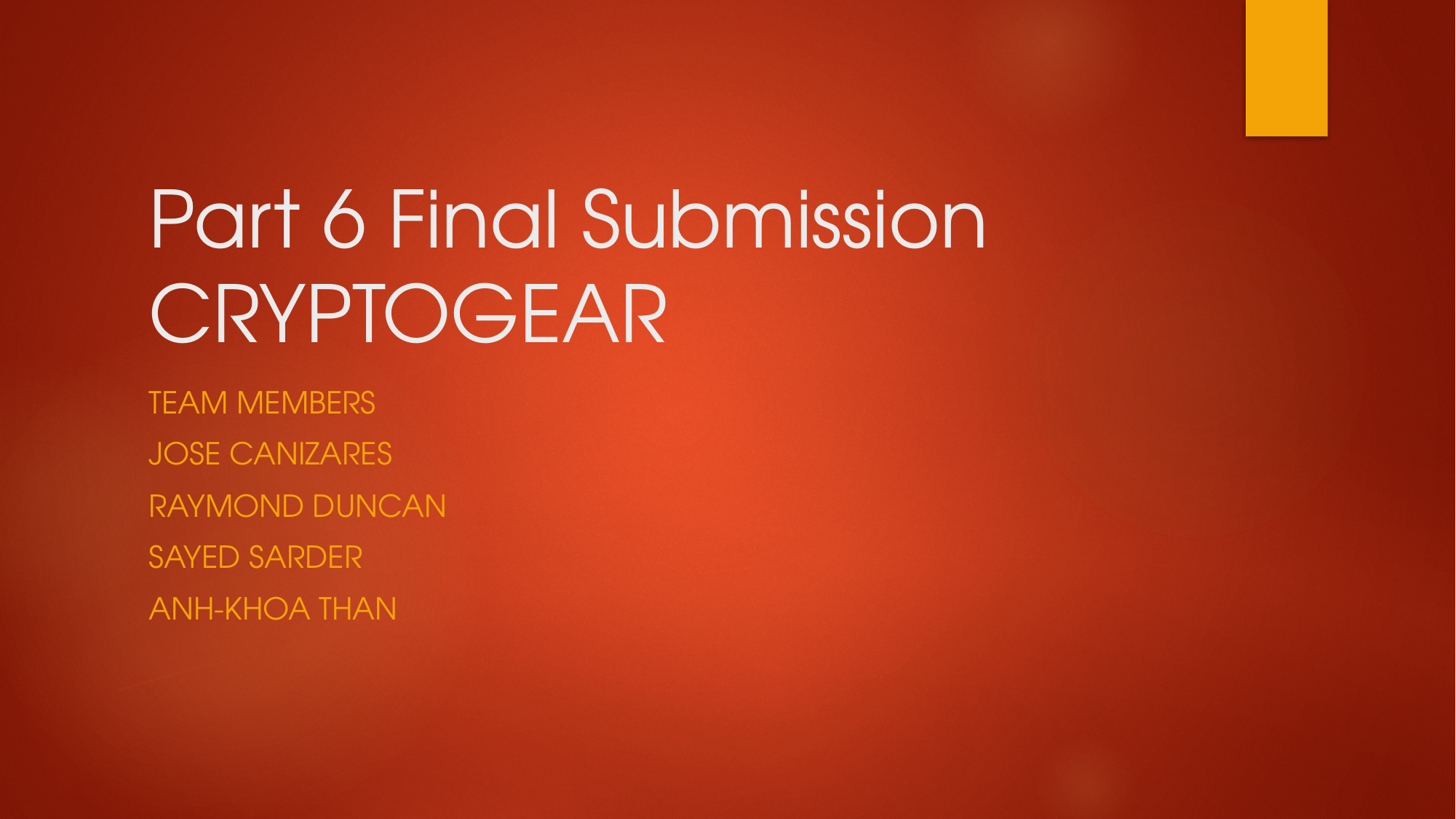

# Part 6 Final Submission CRYPTOGEAR
TEAM MEMBERS
JOSE CANIZARES
RAYMOND DUNCAN
SAYED SARDER
ANH-KHOA THAN